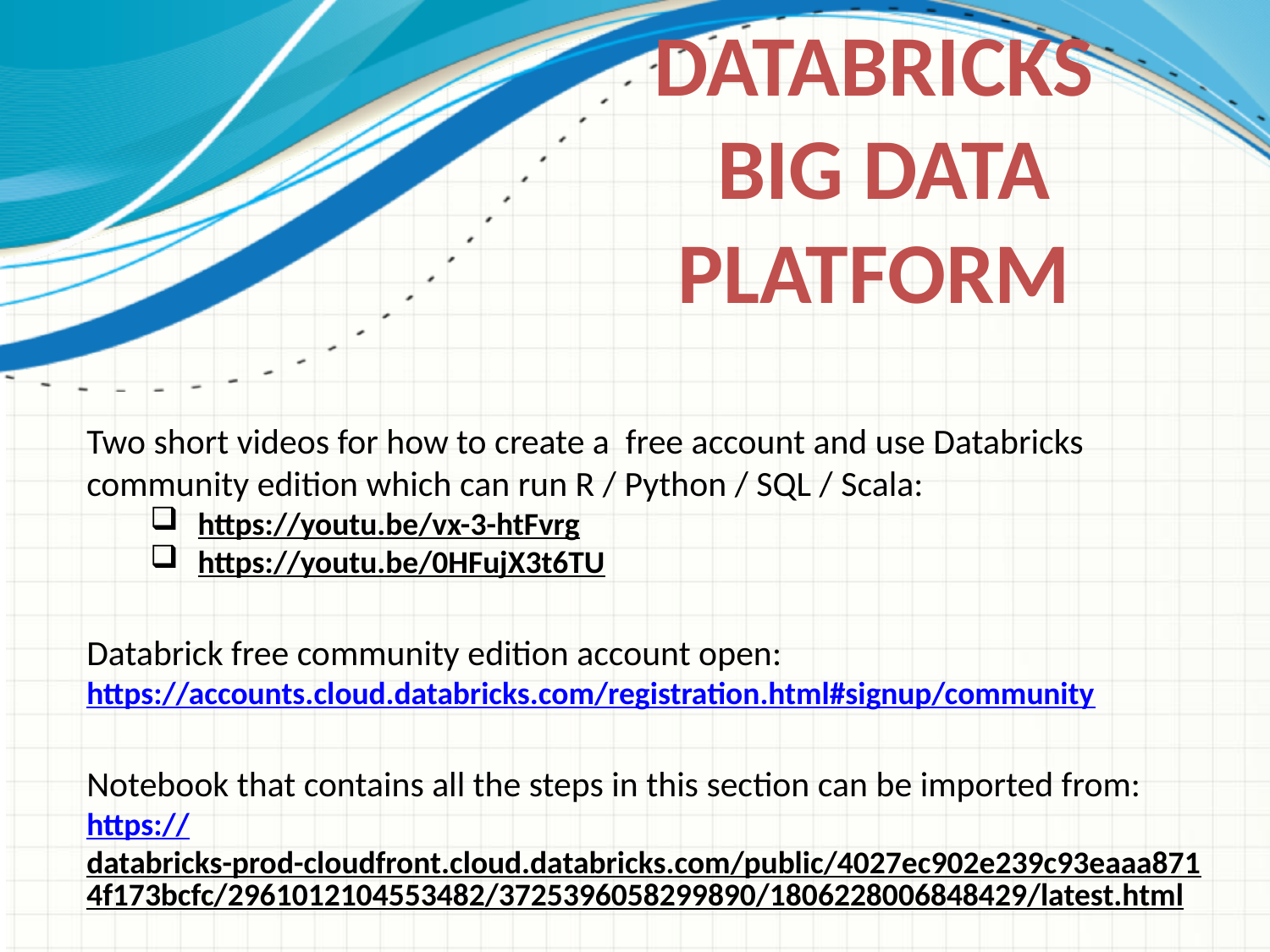

# Databricks Big Data Platform
Two short videos for how to create a  free account and use Databricks community edition which can run R / Python / SQL / Scala:
https://youtu.be/vx-3-htFvrg
https://youtu.be/0HFujX3t6TU

Databrick free community edition account open: https://accounts.cloud.databricks.com/registration.html#signup/community

Notebook that contains all the steps in this section can be imported from:
https://databricks-prod-cloudfront.cloud.databricks.com/public/4027ec902e239c93eaaa8714f173bcfc/2961012104553482/3725396058299890/1806228006848429/latest.html